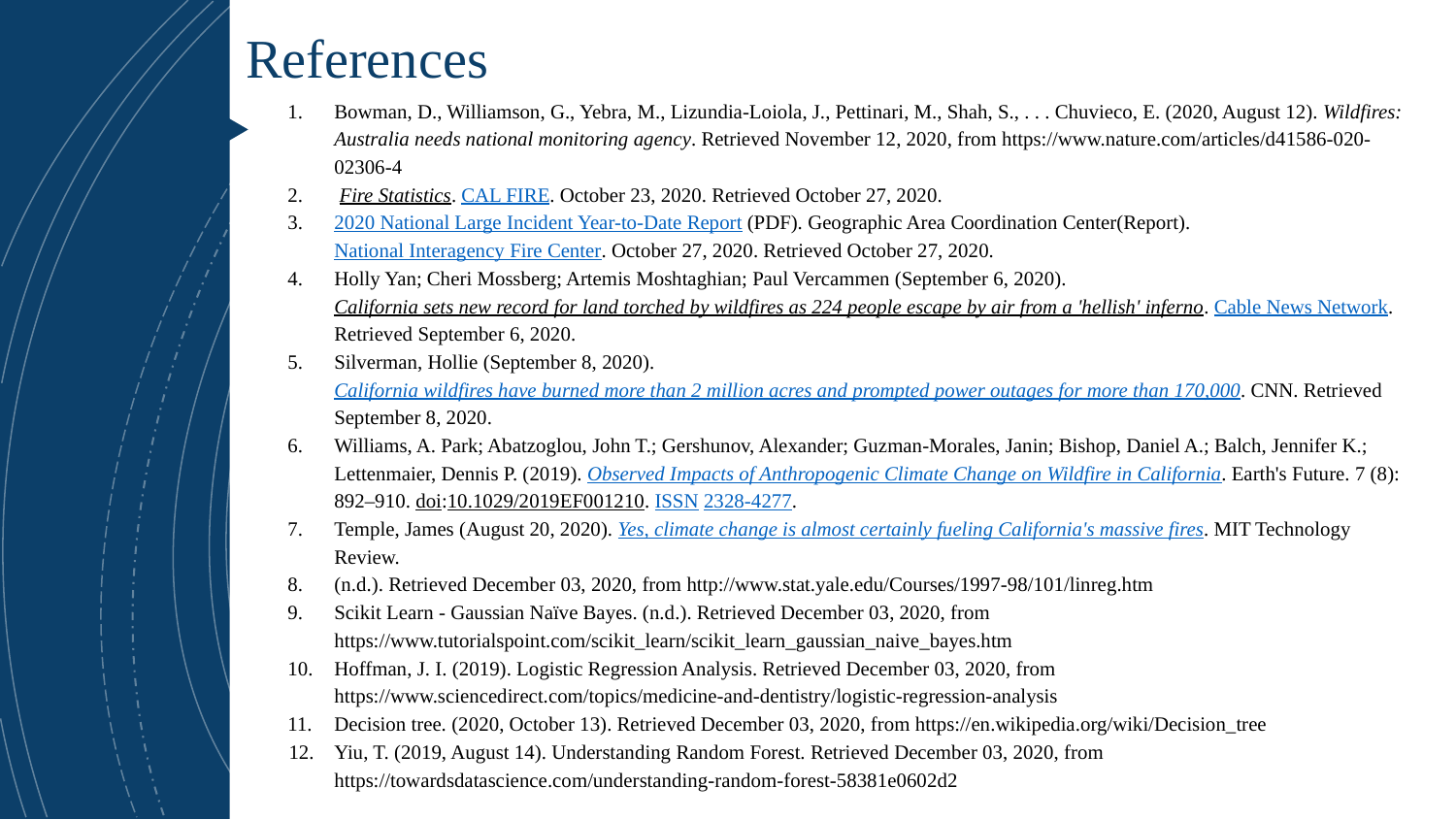

# References
Bowman, D., Williamson, G., Yebra, M., Lizundia-Loiola, J., Pettinari, M., Shah, S., . . . Chuvieco, E. (2020, August 12). Wildfires: Australia needs national monitoring agency. Retrieved November 12, 2020, from https://www.nature.com/articles/d41586-020-02306-4
 Fire Statistics. CAL FIRE. October 23, 2020. Retrieved October 27, 2020.
2020 National Large Incident Year-to-Date Report (PDF). Geographic Area Coordination Center(Report). National Interagency Fire Center. October 27, 2020. Retrieved October 27, 2020.
Holly Yan; Cheri Mossberg; Artemis Moshtaghian; Paul Vercammen (September 6, 2020). California sets new record for land torched by wildfires as 224 people escape by air from a 'hellish' inferno. Cable News Network. Retrieved September 6, 2020.
Silverman, Hollie (September 8, 2020). California wildfires have burned more than 2 million acres and prompted power outages for more than 170,000. CNN. Retrieved September 8, 2020.
Williams, A. Park; Abatzoglou, John T.; Gershunov, Alexander; Guzman‐Morales, Janin; Bishop, Daniel A.; Balch, Jennifer K.; Lettenmaier, Dennis P. (2019). Observed Impacts of Anthropogenic Climate Change on Wildfire in California. Earth's Future. 7 (8): 892–910. doi:10.1029/2019EF001210. ISSN 2328-4277.
Temple, James (August 20, 2020). Yes, climate change is almost certainly fueling California's massive fires. MIT Technology Review.
(n.d.). Retrieved December 03, 2020, from http://www.stat.yale.edu/Courses/1997-98/101/linreg.htm
Scikit Learn - Gaussian Naïve Bayes. (n.d.). Retrieved December 03, 2020, from https://www.tutorialspoint.com/scikit_learn/scikit_learn_gaussian_naive_bayes.htm
Hoffman, J. I. (2019). Logistic Regression Analysis. Retrieved December 03, 2020, from https://www.sciencedirect.com/topics/medicine-and-dentistry/logistic-regression-analysis
Decision tree. (2020, October 13). Retrieved December 03, 2020, from https://en.wikipedia.org/wiki/Decision_tree
Yiu, T. (2019, August 14). Understanding Random Forest. Retrieved December 03, 2020, from https://towardsdatascience.com/understanding-random-forest-58381e0602d2